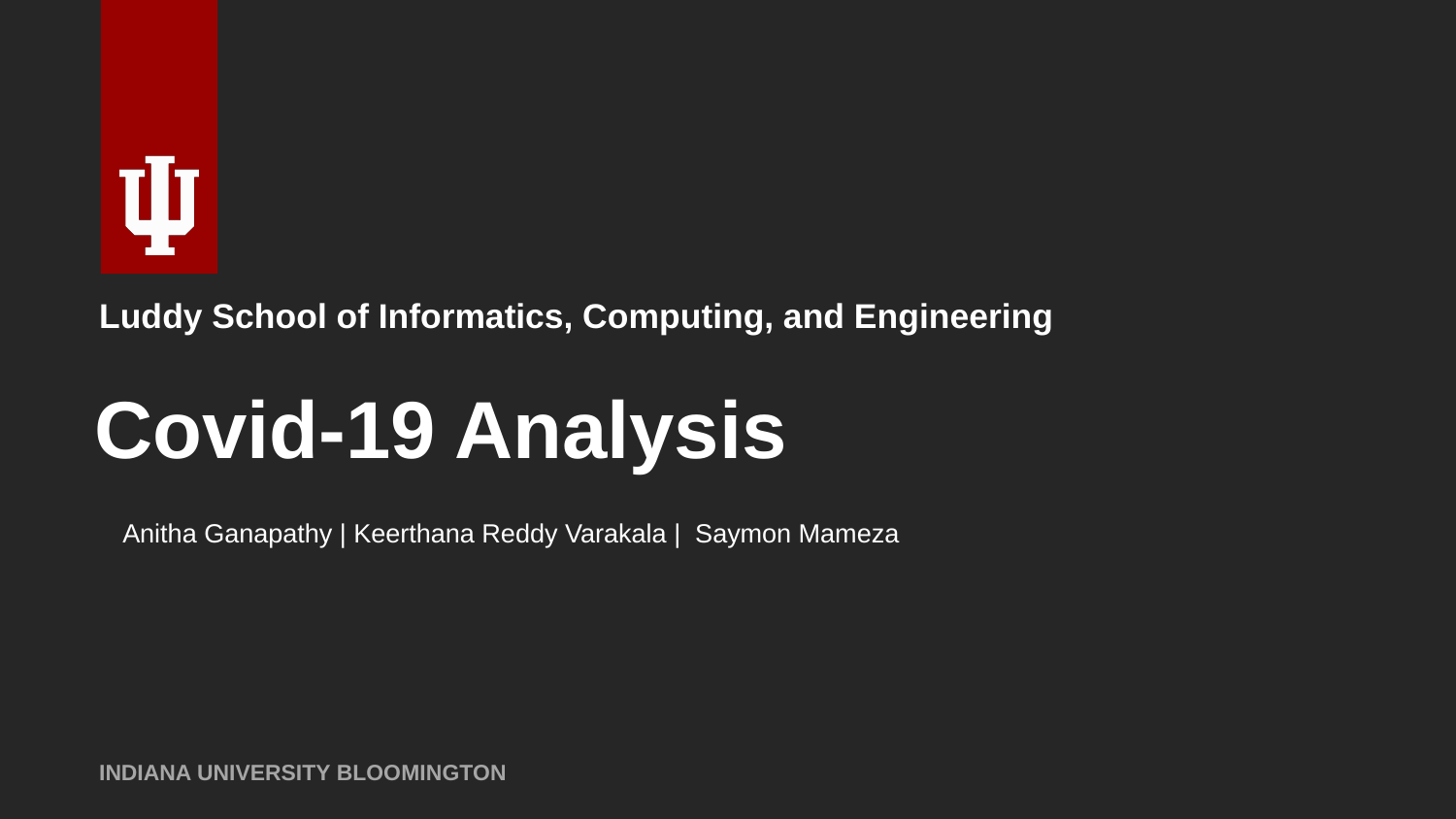

Luddy School of Informatics, Computing, and Engineering

# Covid-19 Analysis
Anitha Ganapathy | Keerthana Reddy Varakala |  Saymon Mameza
INDIANA UNIVERSITY BLOOMINGTON